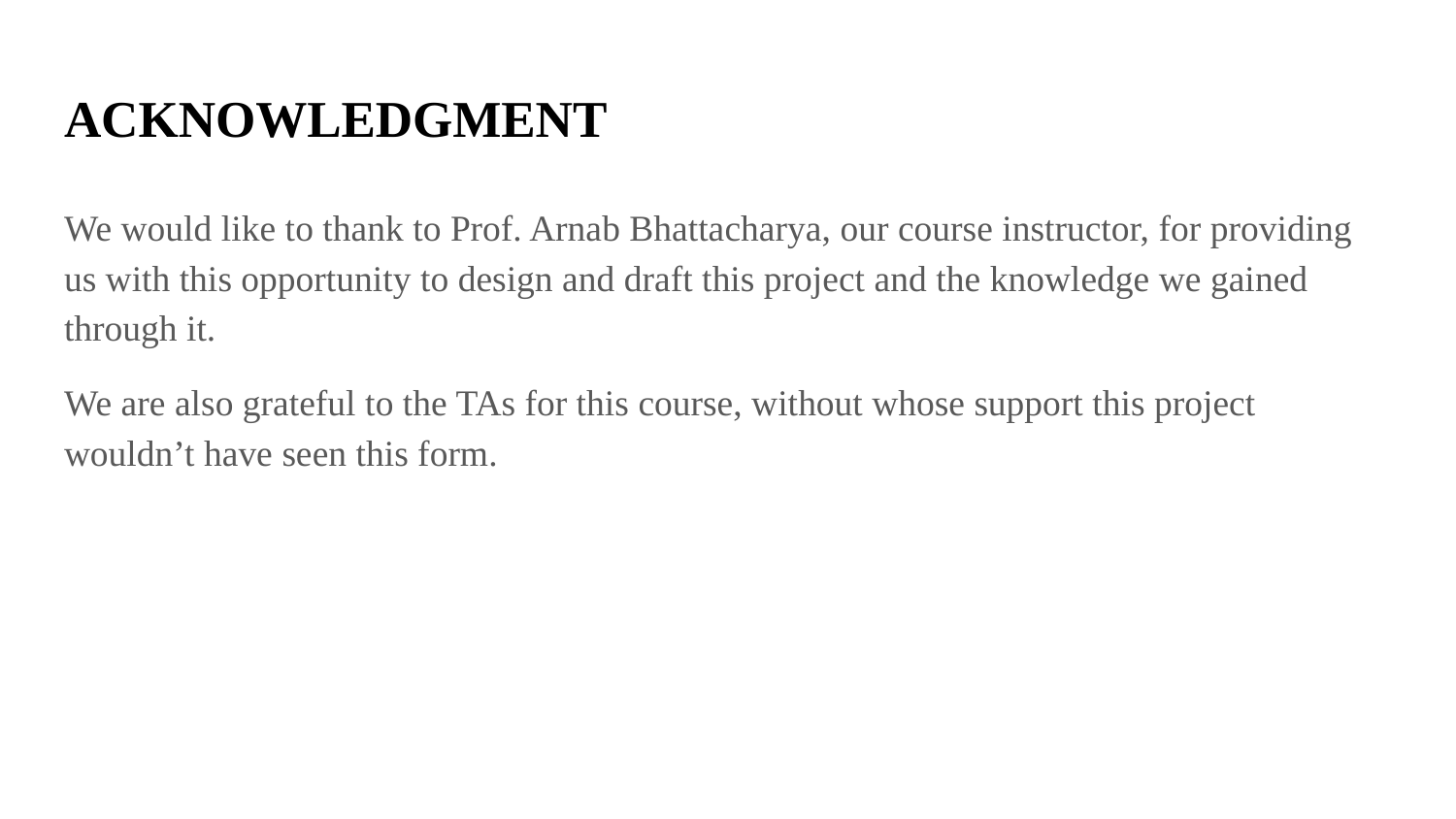

# ACKNOWLEDGMENT
We would like to thank to Prof. Arnab Bhattacharya, our course instructor, for providing us with this opportunity to design and draft this project and the knowledge we gained through it.
We are also grateful to the TAs for this course, without whose support this project wouldn’t have seen this form.